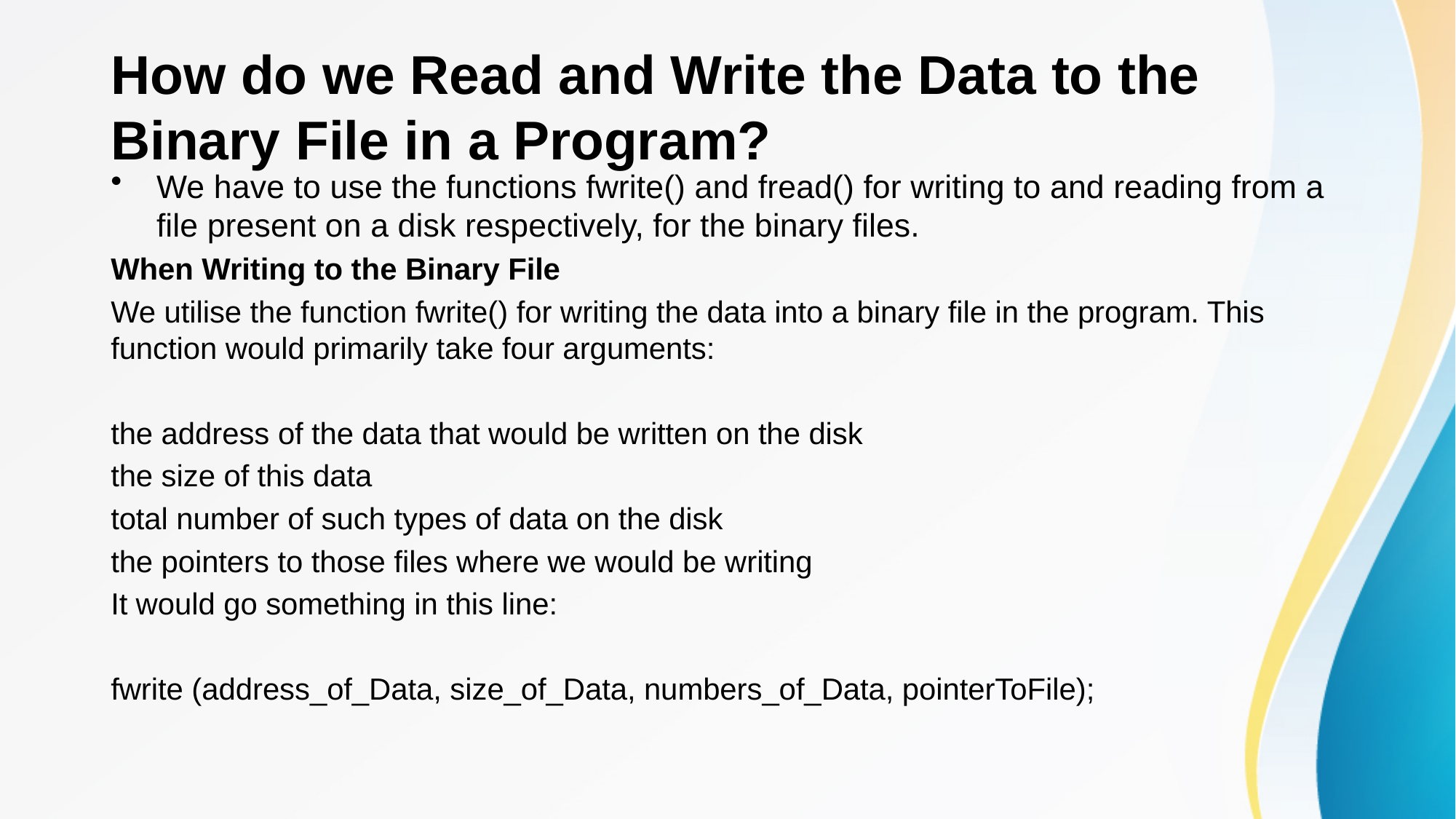

# How do we Read and Write the Data to the Binary File in a Program?
We have to use the functions fwrite() and fread() for writing to and reading from a file present on a disk respectively, for the binary files.
When Writing to the Binary File
We utilise the function fwrite() for writing the data into a binary file in the program. This function would primarily take four arguments:

the address of the data that would be written on the disk
the size of this data
total number of such types of data on the disk
the pointers to those files where we would be writing
It would go something in this line:

fwrite (address_of_Data, size_of_Data, numbers_of_Data, pointerToFile);